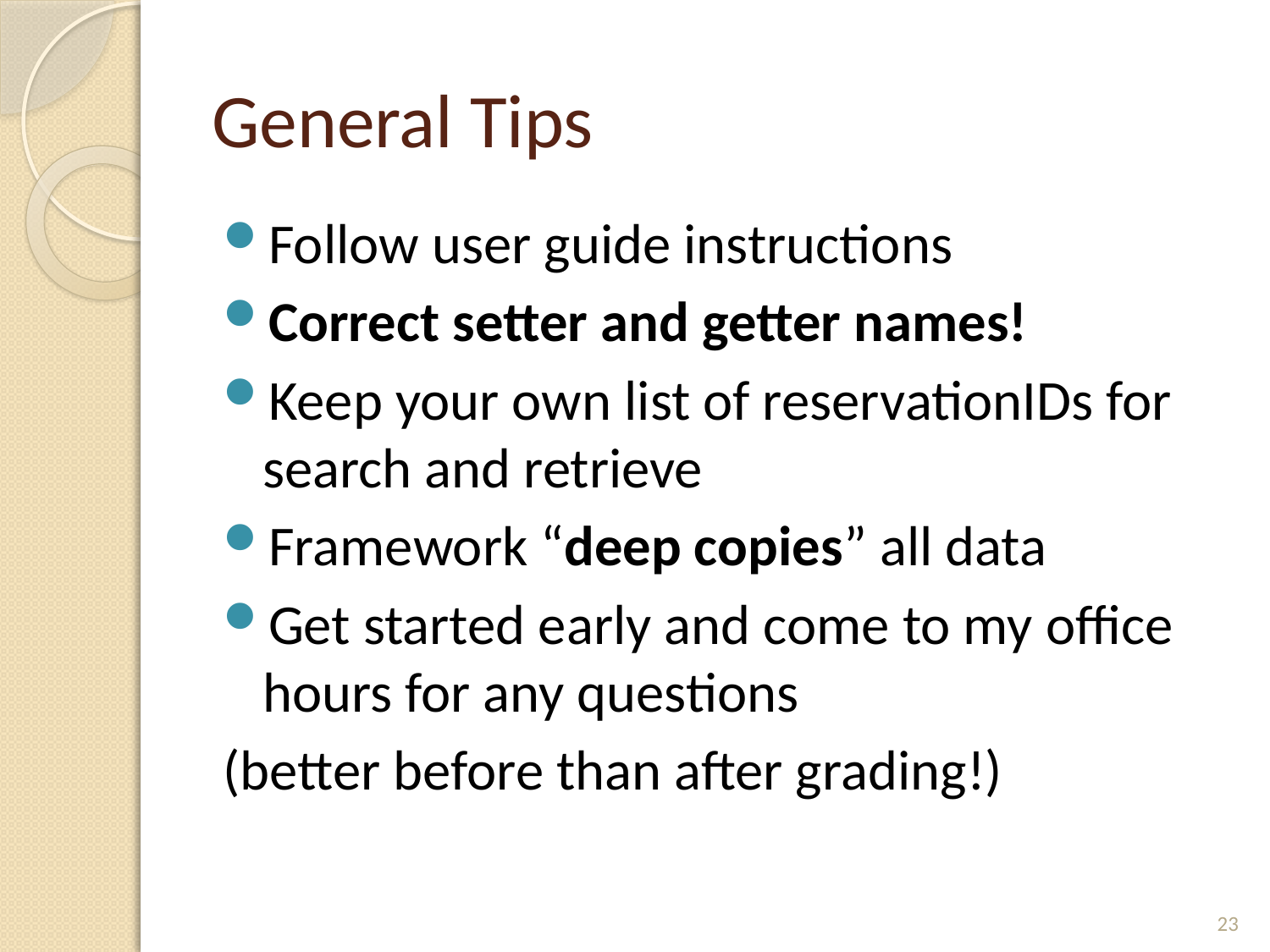

# General Tips
Follow user guide instructions
Correct setter and getter names!
Keep your own list of reservationIDs for search and retrieve
Framework “deep copies” all data
Get started early and come to my office hours for any questions
(better before than after grading!)
23